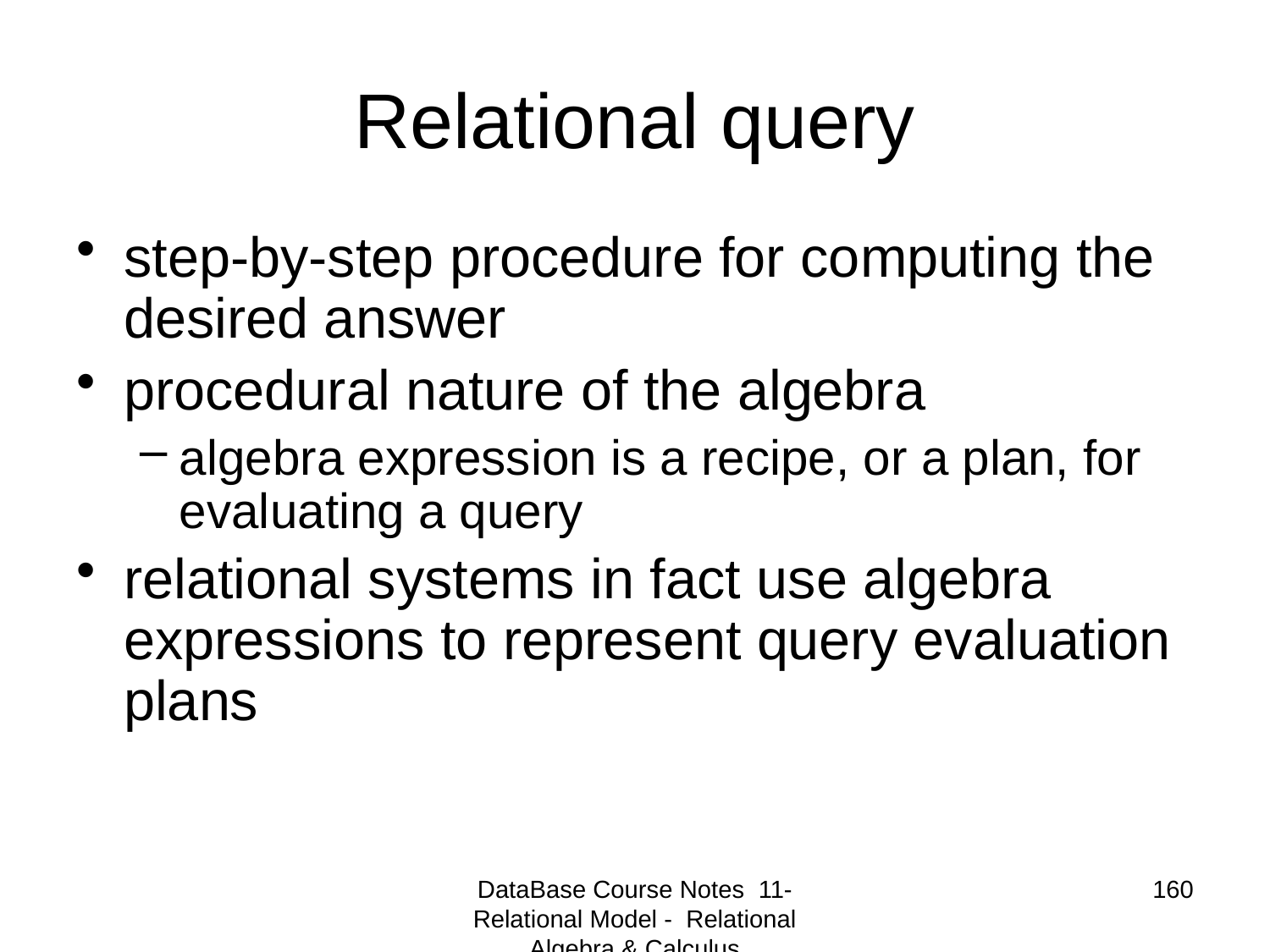

# Relational query
step-by-step procedure for computing the desired answer
procedural nature of the algebra
algebra expression is a recipe, or a plan, for evaluating a query
relational systems in fact use algebra expressions to represent query evaluation plans
DataBase Course Notes  11- Relational Model -  Relational Algebra & Calculus
160